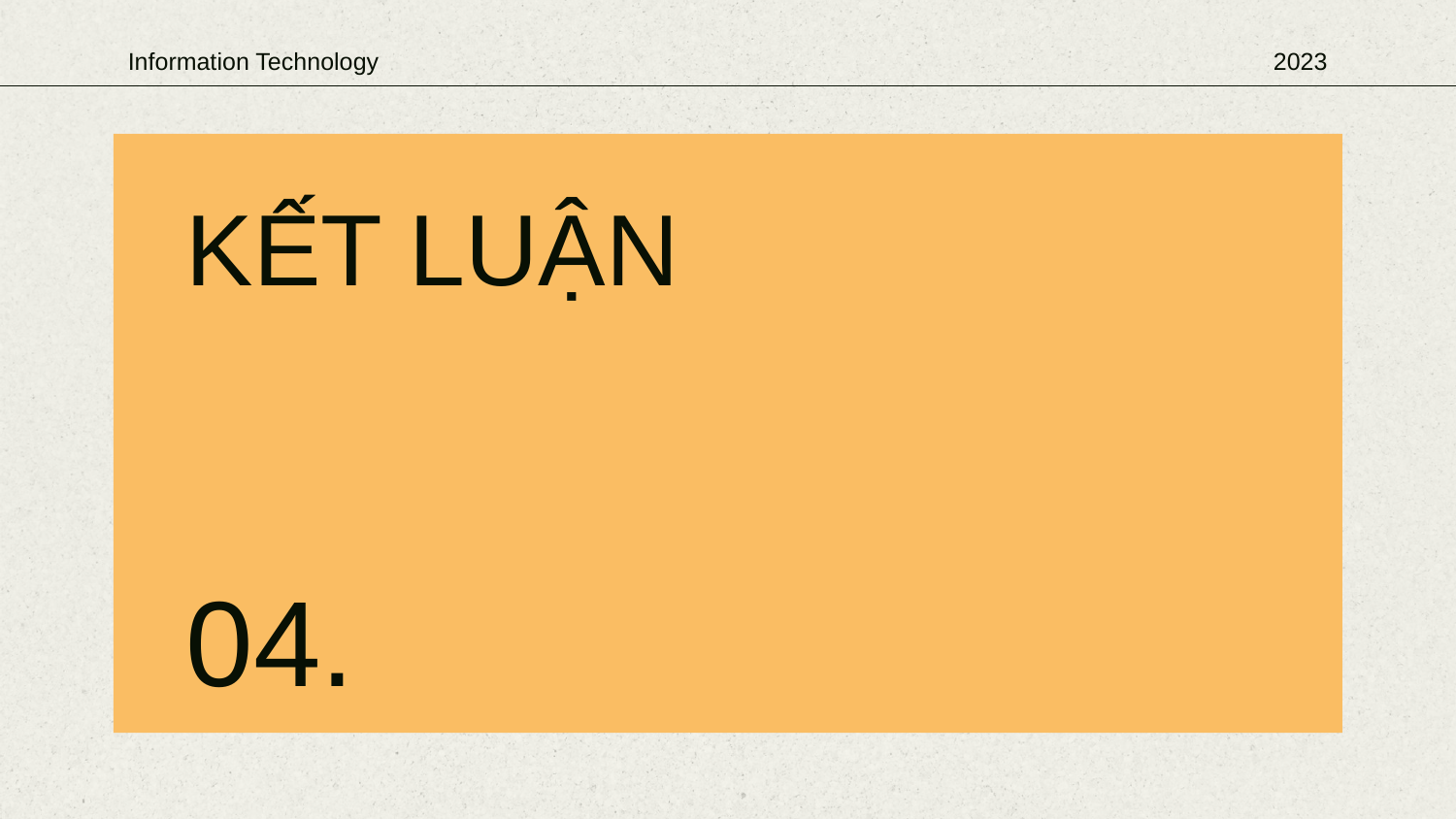

Information Technology
2023

# KẾT LUẬN
04.